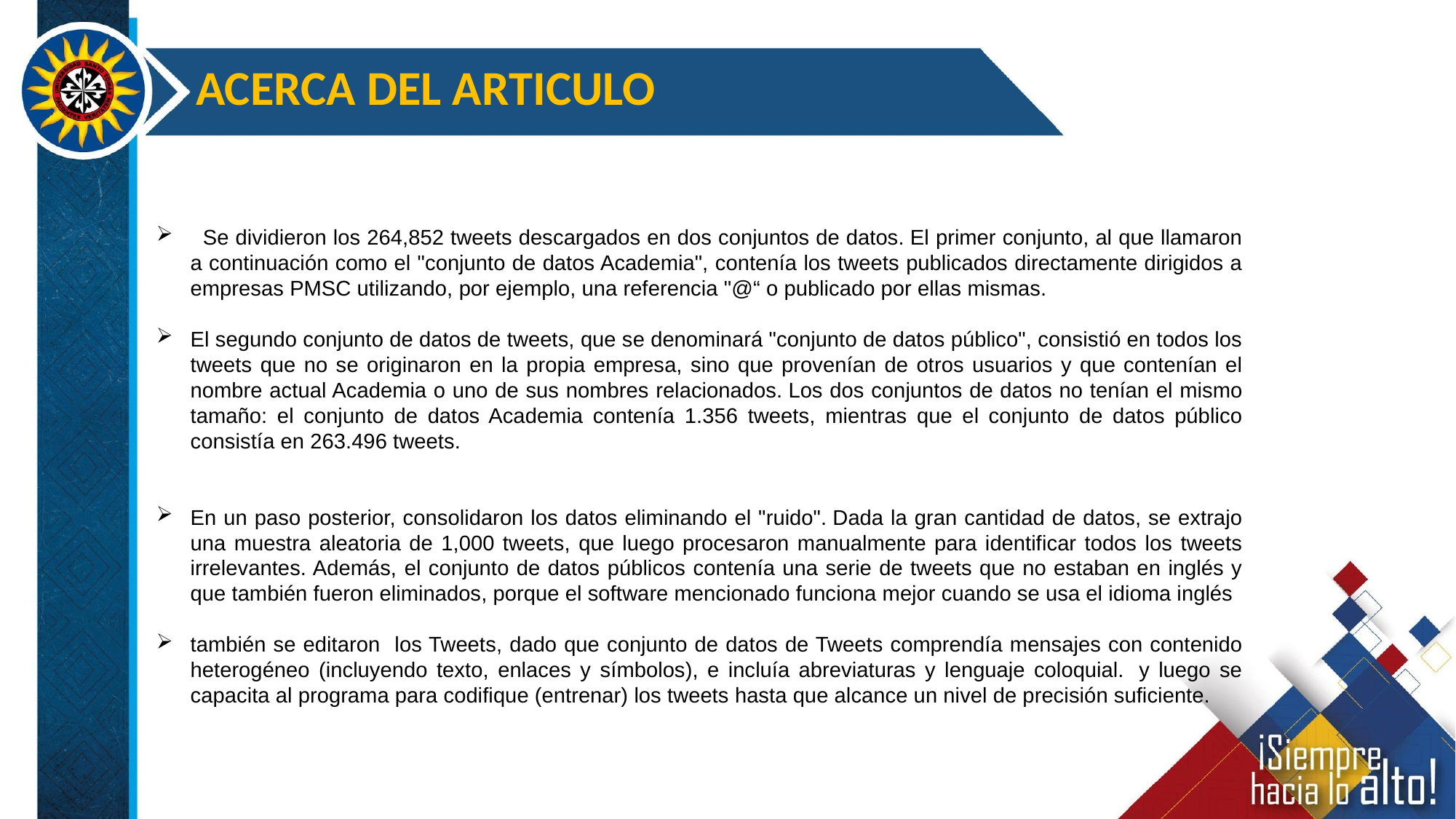

ACERCA DEL ARTICULO

  Se dividieron los 264,852 tweets descargados en dos conjuntos de datos. El primer conjunto, al que llamaron a continuación como el "conjunto de datos Academia", contenía los tweets publicados directamente dirigidos a empresas PMSC utilizando, por ejemplo, una referencia "@“ o publicado por ellas mismas.

El segundo conjunto de datos de tweets, que se denominará "conjunto de datos público", consistió en todos los tweets que no se originaron en la propia empresa, sino que provenían de otros usuarios y que contenían el nombre actual Academia o uno de sus nombres relacionados. Los dos conjuntos de datos no tenían el mismo tamaño: el conjunto de datos Academia contenía 1.356 tweets, mientras que el conjunto de datos público consistía en 263.496 tweets.

En un paso posterior, consolidaron los datos eliminando el "ruido". Dada la gran cantidad de datos, se extrajo una muestra aleatoria de 1,000 tweets, que luego procesaron manualmente para identificar todos los tweets irrelevantes. Además, el conjunto de datos públicos contenía una serie de tweets que no estaban en inglés y que también fueron eliminados, porque el software mencionado funciona mejor cuando se usa el idioma inglés

también se editaron  los Tweets, dado que conjunto de datos de Tweets comprendía mensajes con contenido heterogéneo (incluyendo texto, enlaces y símbolos), e incluía abreviaturas y lenguaje coloquial.  y luego se capacita al programa para codifique (entrenar) los tweets hasta que alcance un nivel de precisión suficiente.